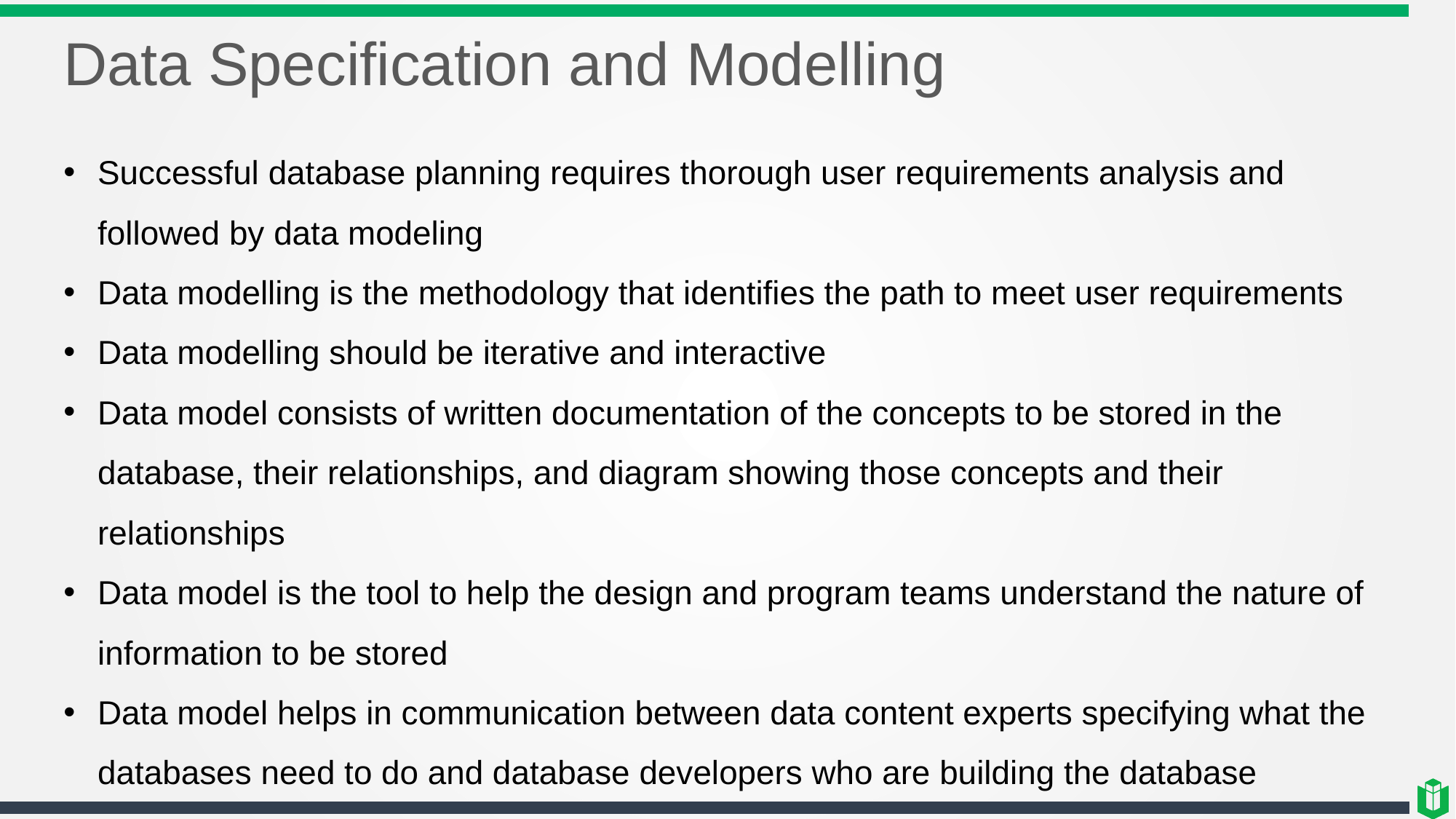

# Data Specification and Modelling
Successful database planning requires thorough user requirements analysis and followed by data modeling
Data modelling is the methodology that identifies the path to meet user requirements
Data modelling should be iterative and interactive
Data model consists of written documentation of the concepts to be stored in the database, their relationships, and diagram showing those concepts and their relationships
Data model is the tool to help the design and program teams understand the nature of information to be stored
Data model helps in communication between data content experts specifying what the databases need to do and database developers who are building the database